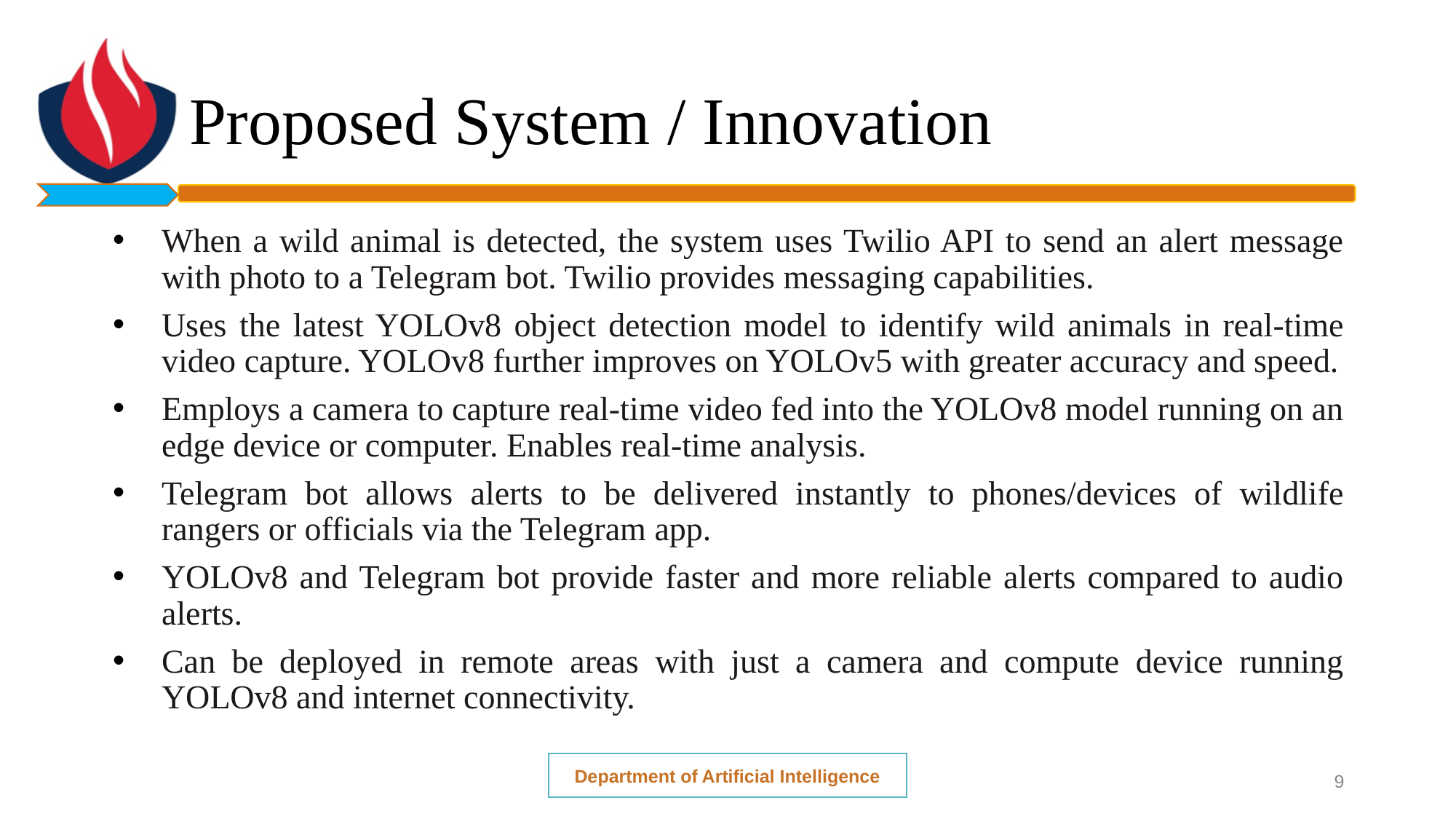

# Proposed System / Innovation
When a wild animal is detected, the system uses Twilio API to send an alert message with photo to a Telegram bot. Twilio provides messaging capabilities.
Uses the latest YOLOv8 object detection model to identify wild animals in real-time video capture. YOLOv8 further improves on YOLOv5 with greater accuracy and speed.
Employs a camera to capture real-time video fed into the YOLOv8 model running on an edge device or computer. Enables real-time analysis.
Telegram bot allows alerts to be delivered instantly to phones/devices of wildlife rangers or officials via the Telegram app.
YOLOv8 and Telegram bot provide faster and more reliable alerts compared to audio alerts.
Can be deployed in remote areas with just a camera and compute device running YOLOv8 and internet connectivity.

Department of Artificial Intelligence
9